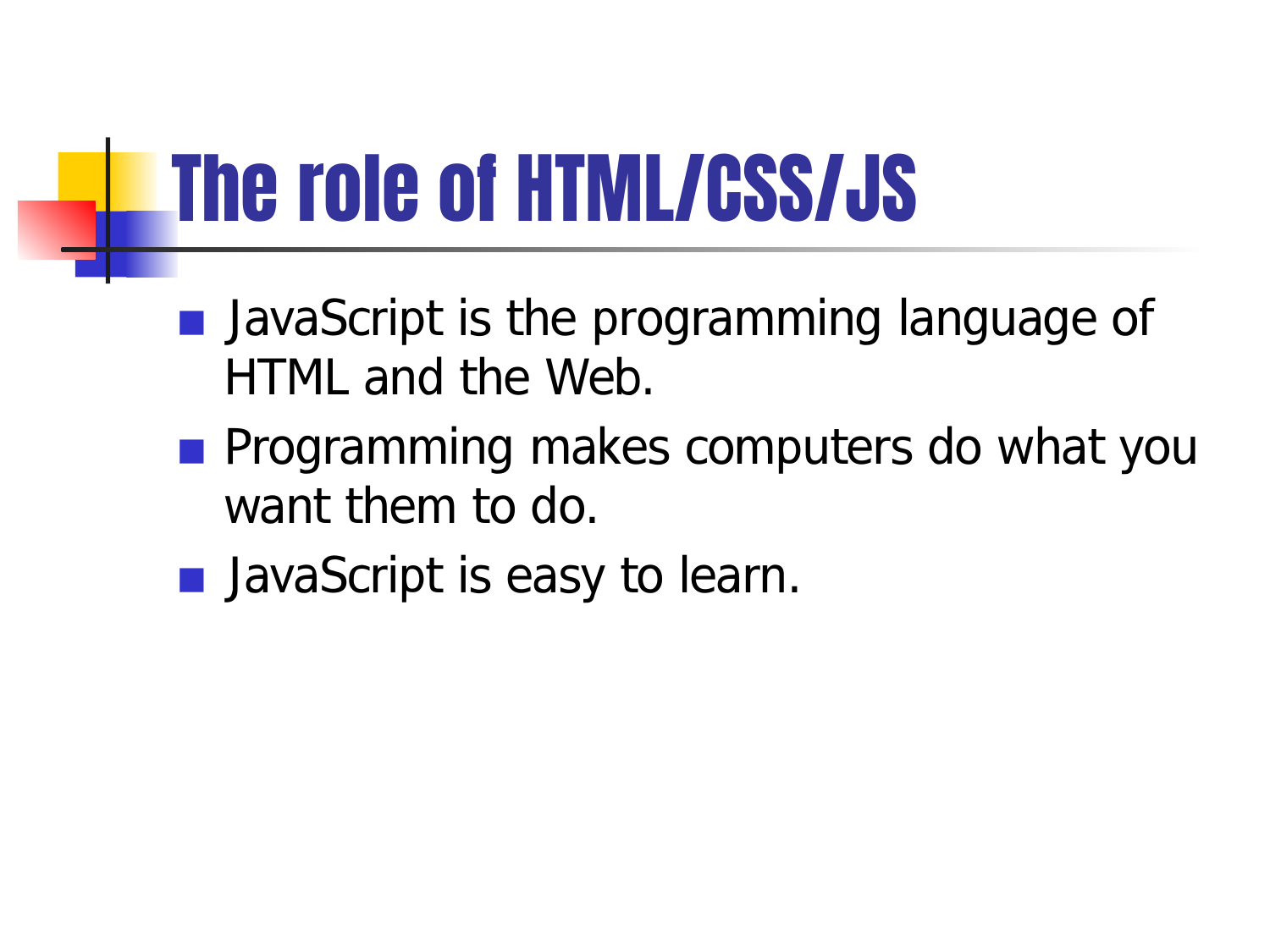

# The role of HTML/CSS/JS
JavaScript is the programming language of HTML and the Web.
Programming makes computers do what you want them to do.
JavaScript is easy to learn.